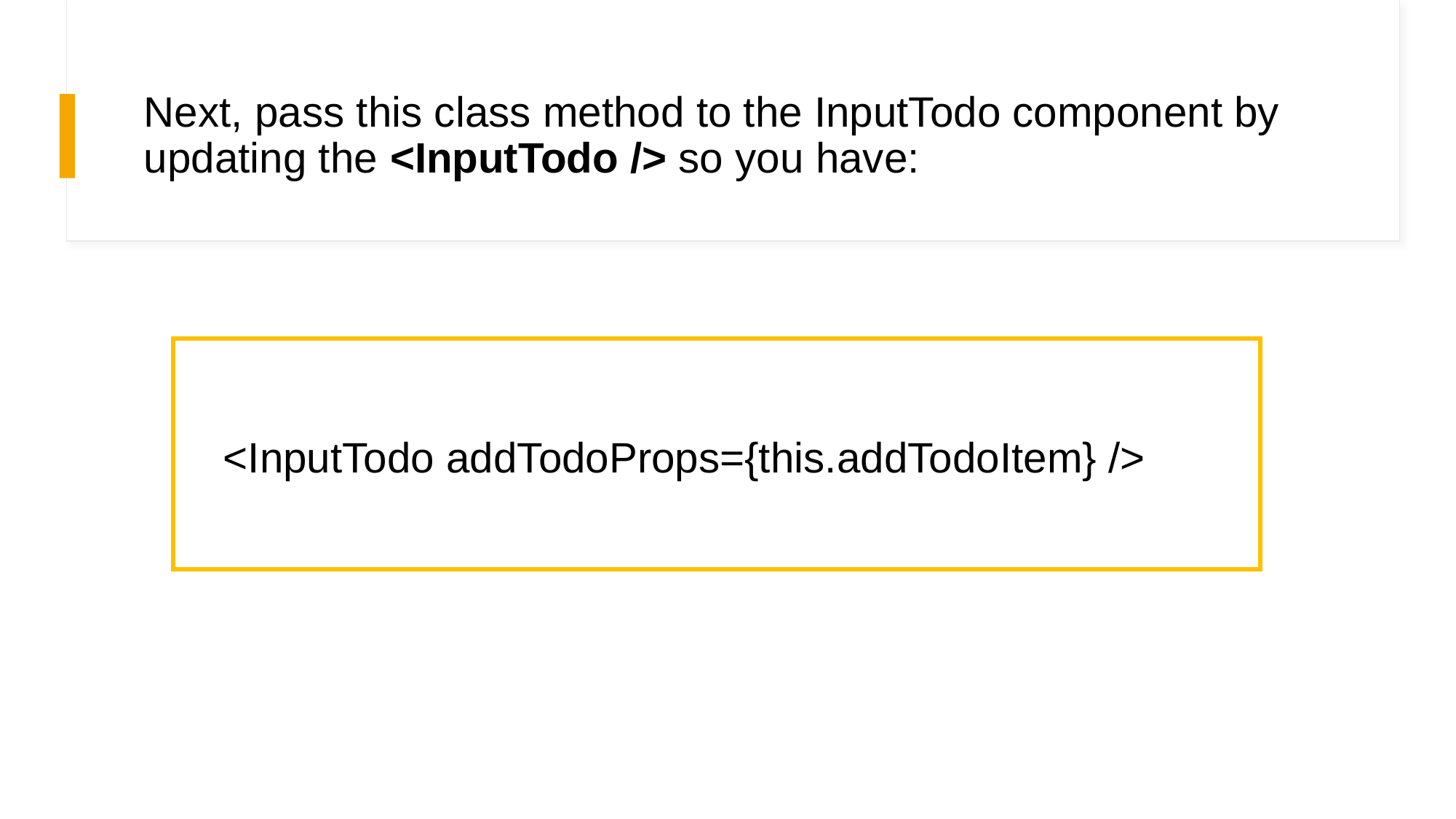

# Next, pass this class method to the InputTodo component by updating the <InputTodo /> so you have:

<InputTodo addTodoProps={this.addTodoItem} />